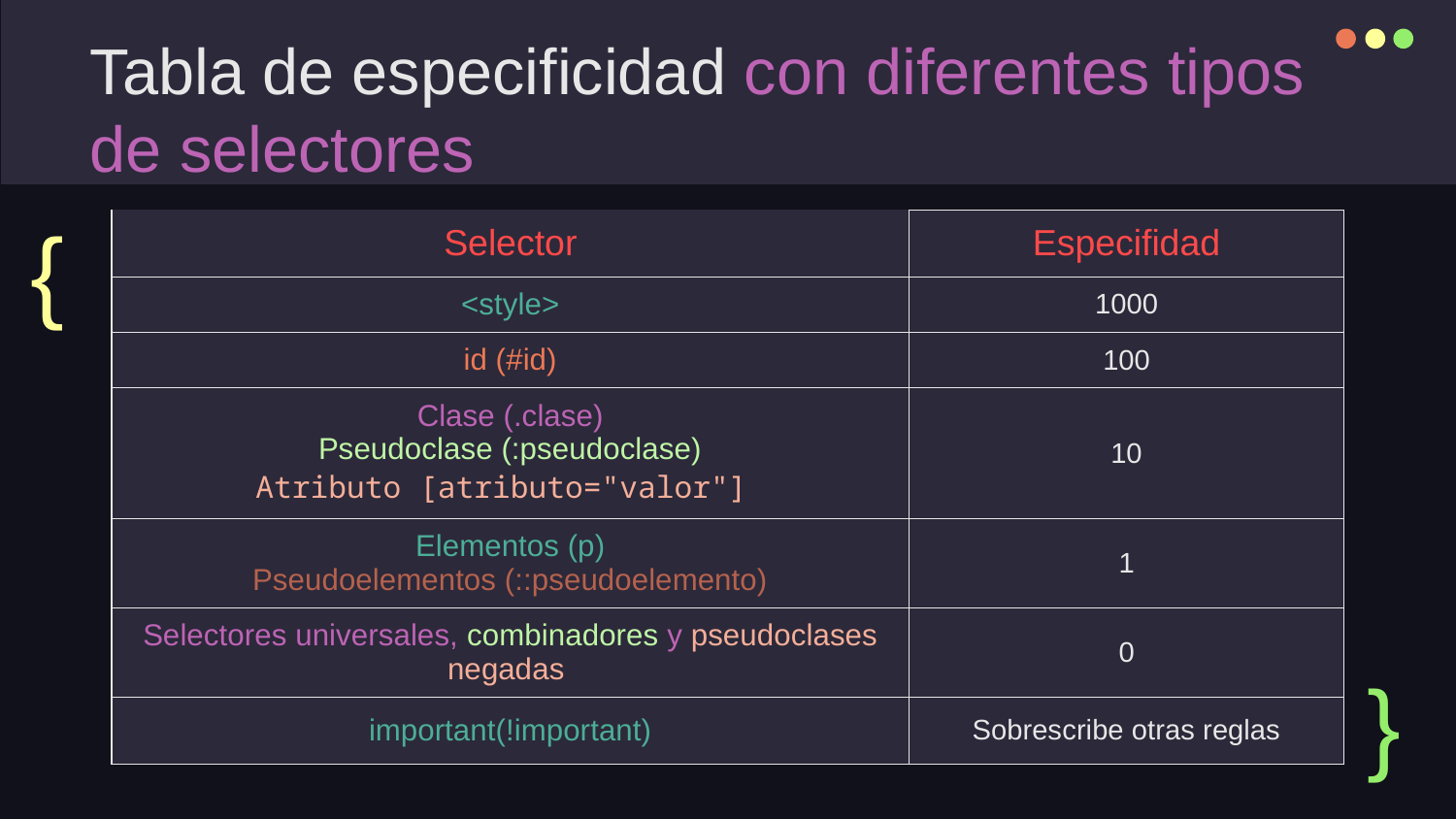

Tabla de especificidad con diferentes tipos de selectores
{
| Selector | Especifidad |
| --- | --- |
| <style> | 1000 |
| id (#id) | 100 |
| Clase (.clase) Pseudoclase (:pseudoclase) Atributo [atributo="valor"] | 10 |
| Elementos (p) Pseudoelementos (::pseudoelemento) | 1 |
| Selectores universales, combinadores y pseudoclases negadas | 0 |
| important(!important) | Sobrescribe otras reglas |
}